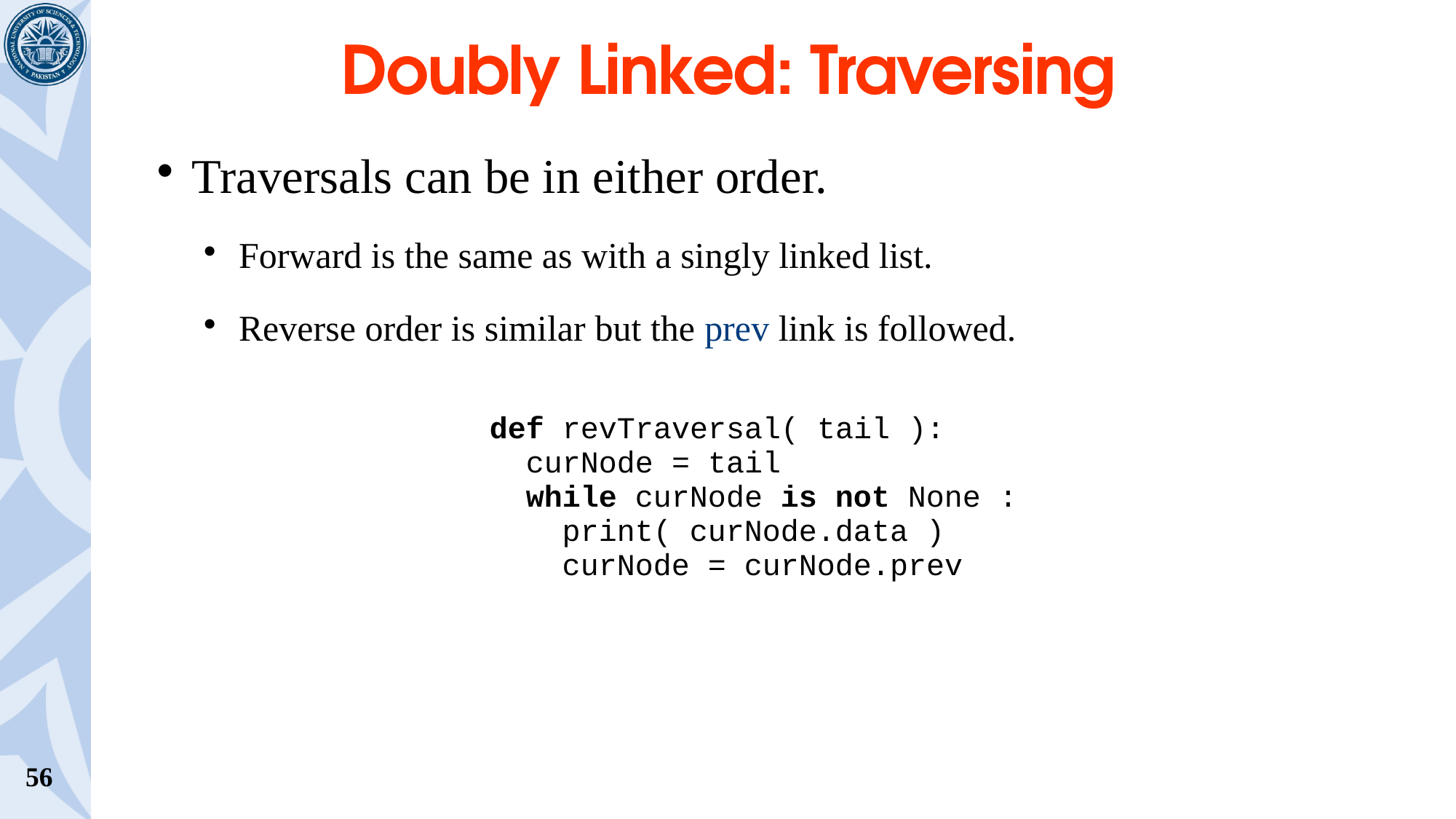

# Doubly Linked: Traversing
Traversals can be in either order.
Forward is the same as with a singly linked list.
Reverse order is similar but the prev link is followed.
def revTraversal( tail ):
  curNode = tail
  while curNode is not None :
    print( curNode.data )
    curNode = curNode.prev
56
  –